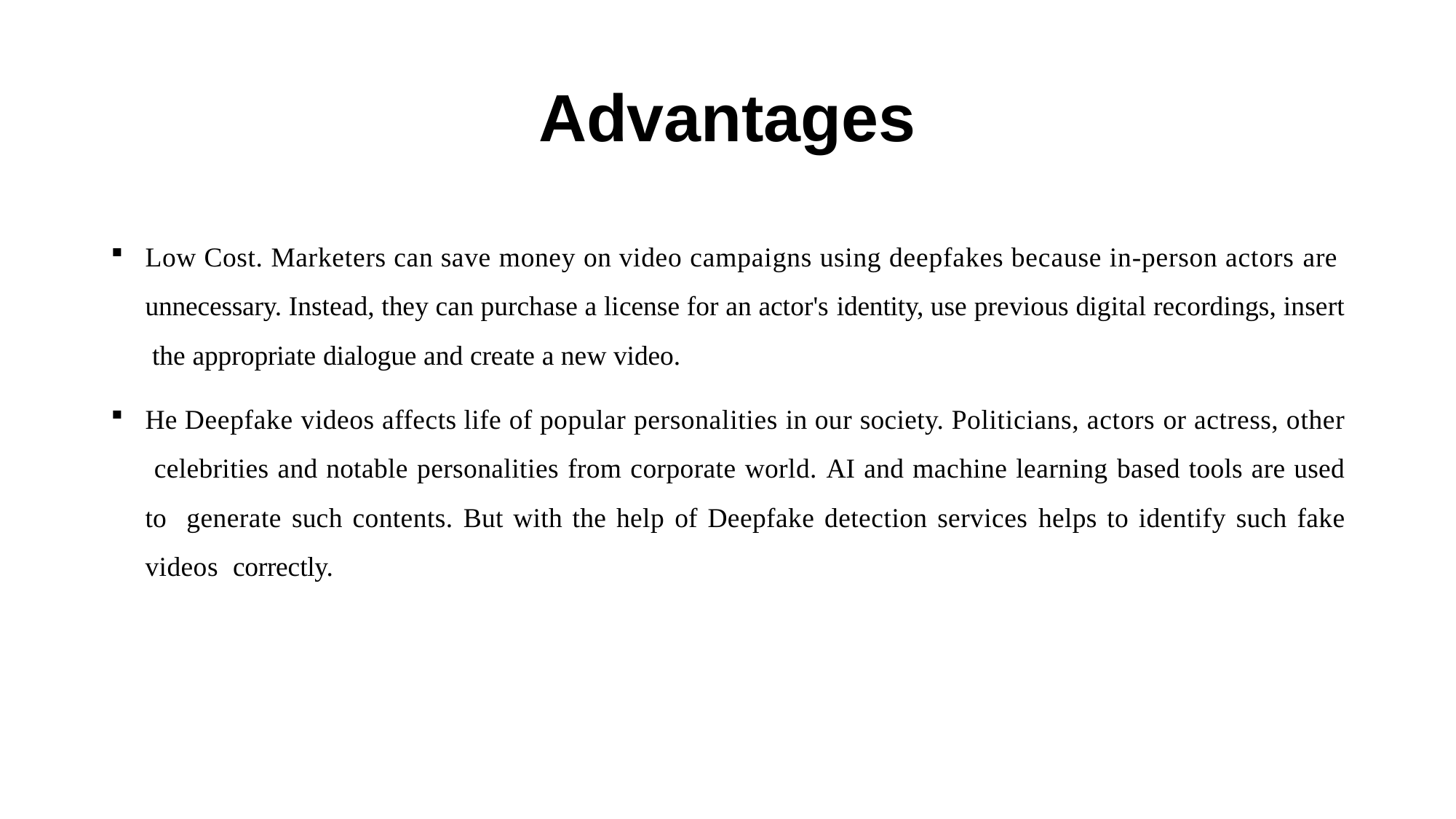

# Advantages
Low Cost. Marketers can save money on video campaigns using deepfakes because in-person actors are  unnecessary. Instead, they can purchase a license for an actor's identity, use previous digital recordings, insert  the appropriate dialogue and create a new video.
He Deepfake videos affects life of popular personalities in our society. Politicians, actors or actress, other  celebrities and notable personalities from corporate world. AI and machine learning based tools are used to  generate such contents. But with the help of Deepfake detection services helps to identify such fake videos  correctly.